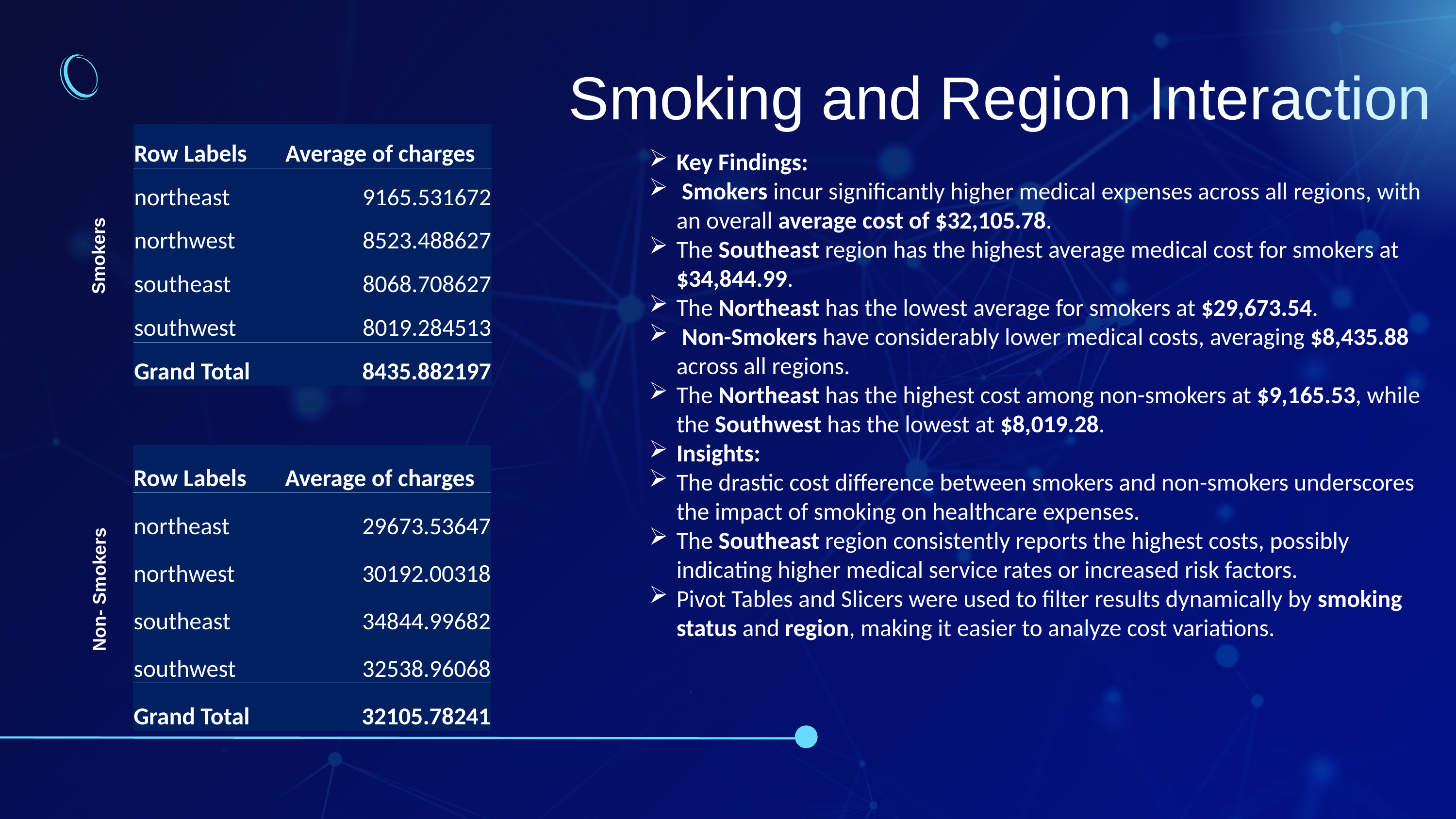

Smoking and Region Interaction
| Row Labels | Average of charges |
| --- | --- |
| northeast | 9165.531672 |
| northwest | 8523.488627 |
| southeast | 8068.708627 |
| southwest | 8019.284513 |
| Grand Total | 8435.882197 |
Key Findings:
 Smokers incur significantly higher medical expenses across all regions, with an overall average cost of $32,105.78.
The Southeast region has the highest average medical cost for smokers at $34,844.99.
The Northeast has the lowest average for smokers at $29,673.54.
 Non-Smokers have considerably lower medical costs, averaging $8,435.88 across all regions.
The Northeast has the highest cost among non-smokers at $9,165.53, while the Southwest has the lowest at $8,019.28.
Insights:
The drastic cost difference between smokers and non-smokers underscores the impact of smoking on healthcare expenses.
The Southeast region consistently reports the highest costs, possibly indicating higher medical service rates or increased risk factors.
Pivot Tables and Slicers were used to filter results dynamically by smoking status and region, making it easier to analyze cost variations.
Smokers
| Row Labels | Average of charges |
| --- | --- |
| northeast | 29673.53647 |
| northwest | 30192.00318 |
| southeast | 34844.99682 |
| southwest | 32538.96068 |
| Grand Total | 32105.78241 |
Non- Smokers